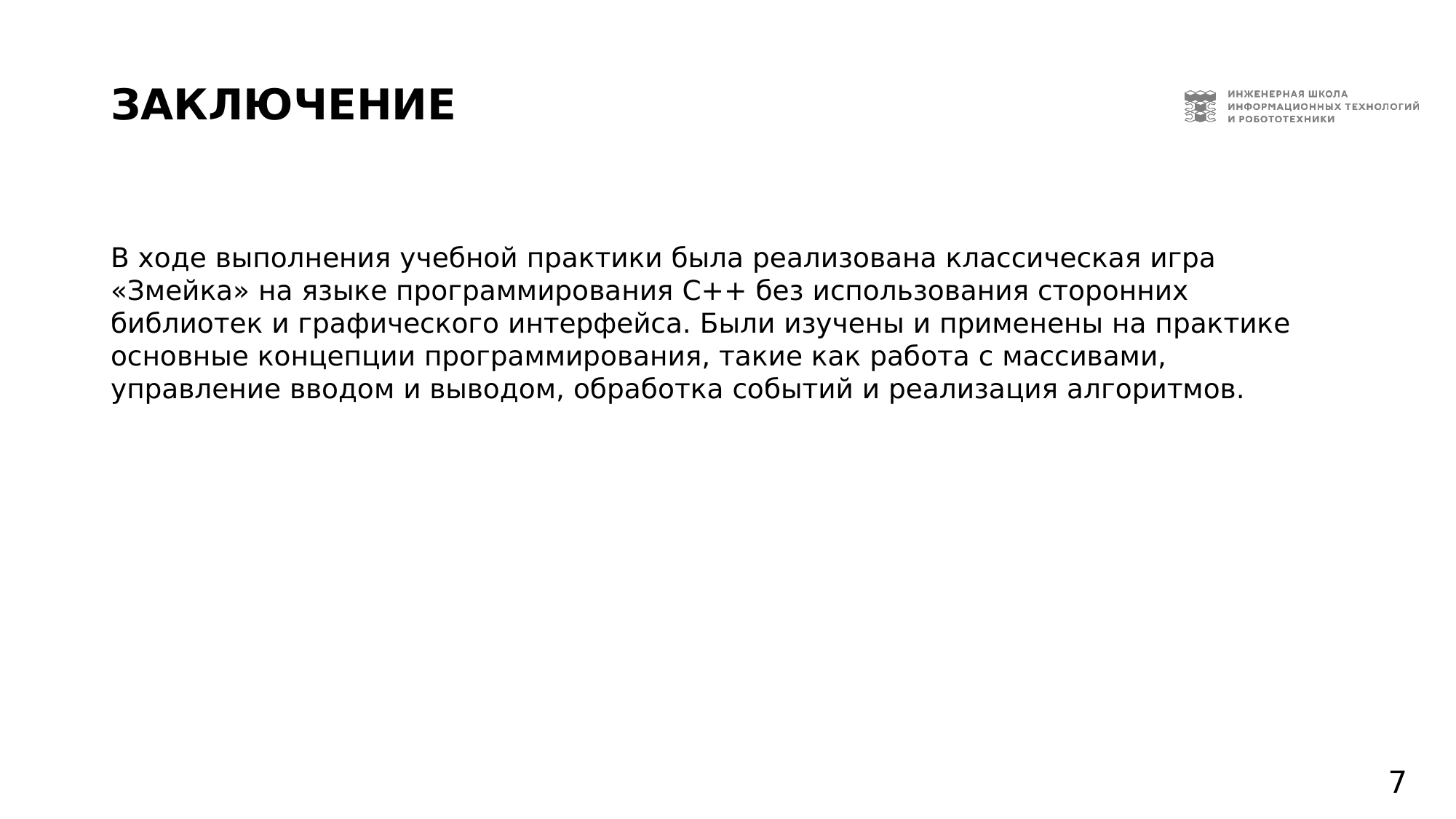

# Заключение
В ходе выполнения учебной практики была реализована классическая игра «Змейка» на языке программирования C++ без использования сторонних библиотек и графического интерфейса. Были изучены и применены на практике основные концепции программирования, такие как работа с массивами, управление вводом и выводом, обработка событий и реализация алгоритмов.
7